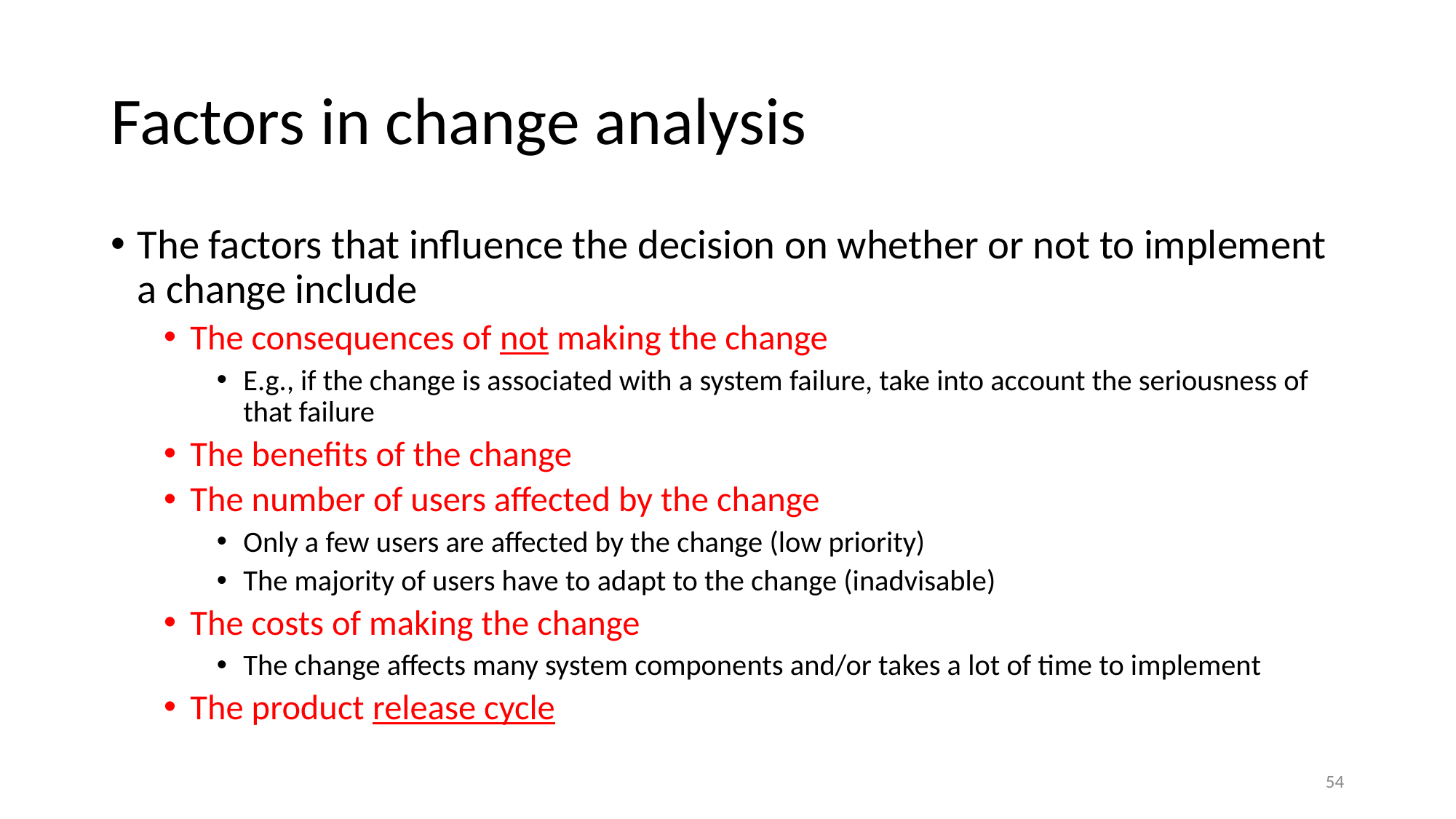

# Factors in change analysis
The factors that influence the decision on whether or not to implement a change include
The consequences of not making the change
E.g., if the change is associated with a system failure, take into account the seriousness of that failure
The benefits of the change
The number of users affected by the change
Only a few users are affected by the change (low priority)
The majority of users have to adapt to the change (inadvisable)
The costs of making the change
The change affects many system components and/or takes a lot of time to implement
The product release cycle

54